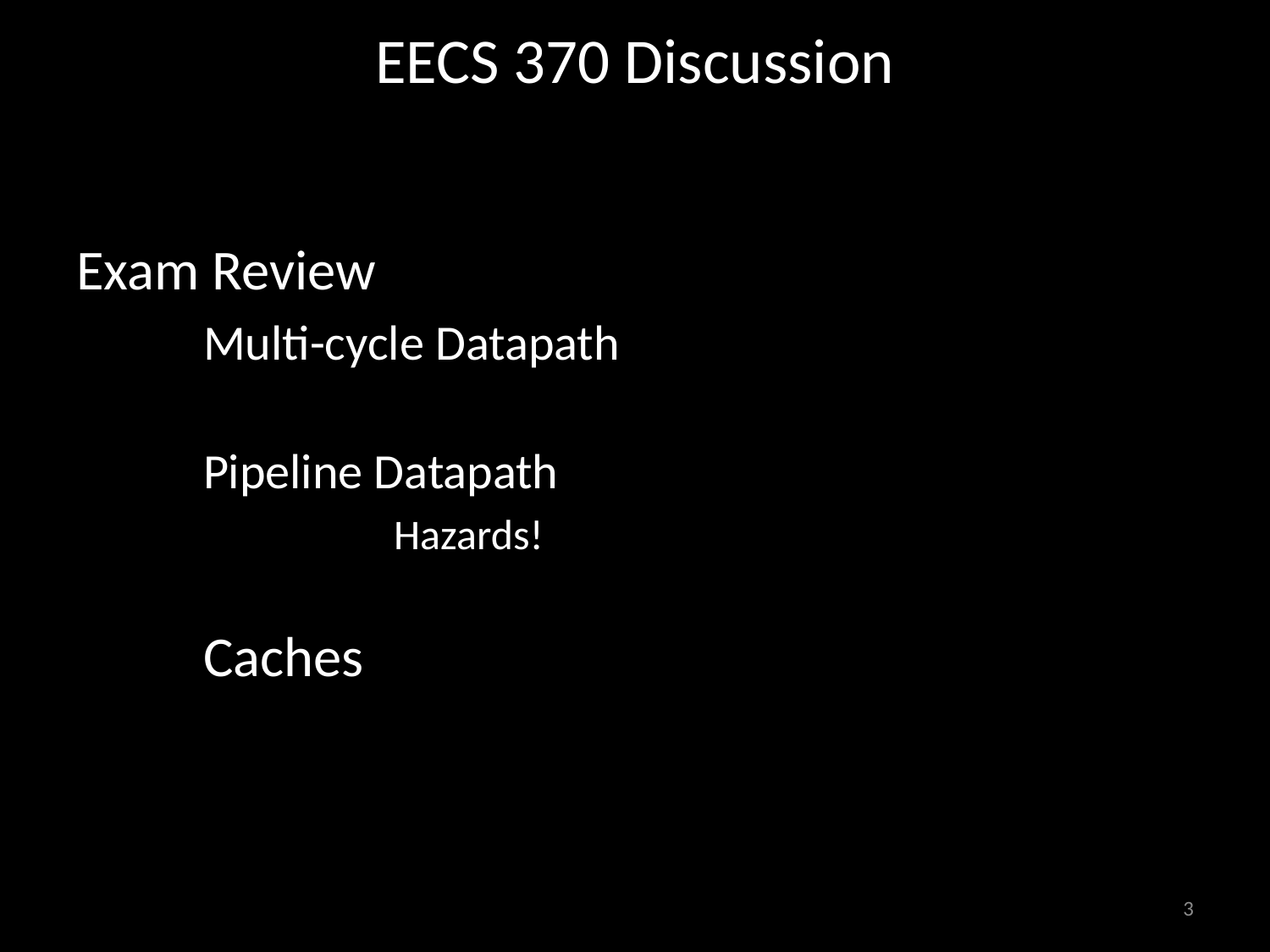

# EECS 370 Discussion

Exam Review
	Multi-cycle Datapath
	Pipeline Datapath
		Hazards!
	Caches

3